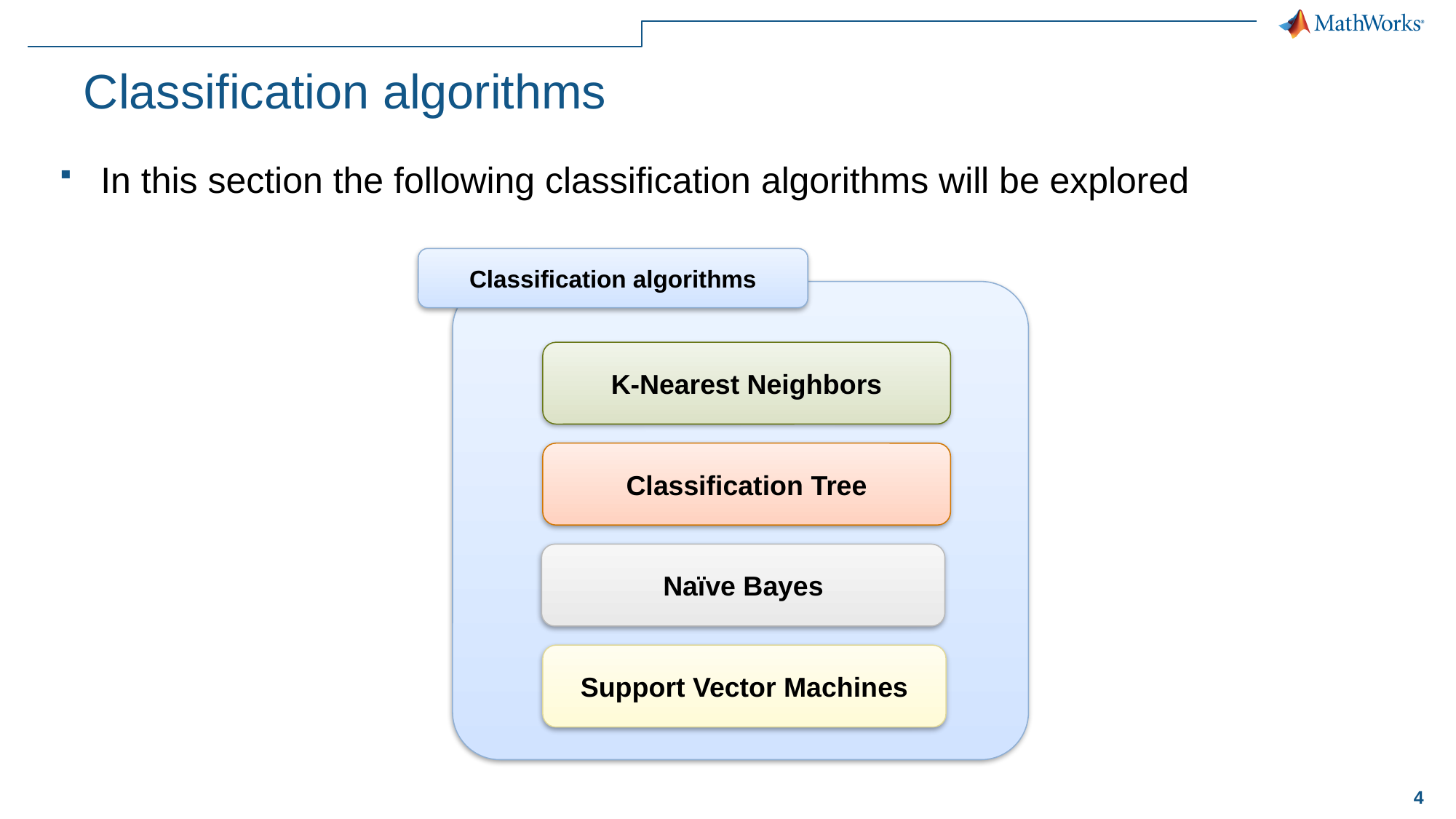

# Classification algorithms
In this section the following classification algorithms will be explored

Classification algorithms

K-Nearest Neighbors
Classification Tree
Naïve Bayes
Support Vector Machines